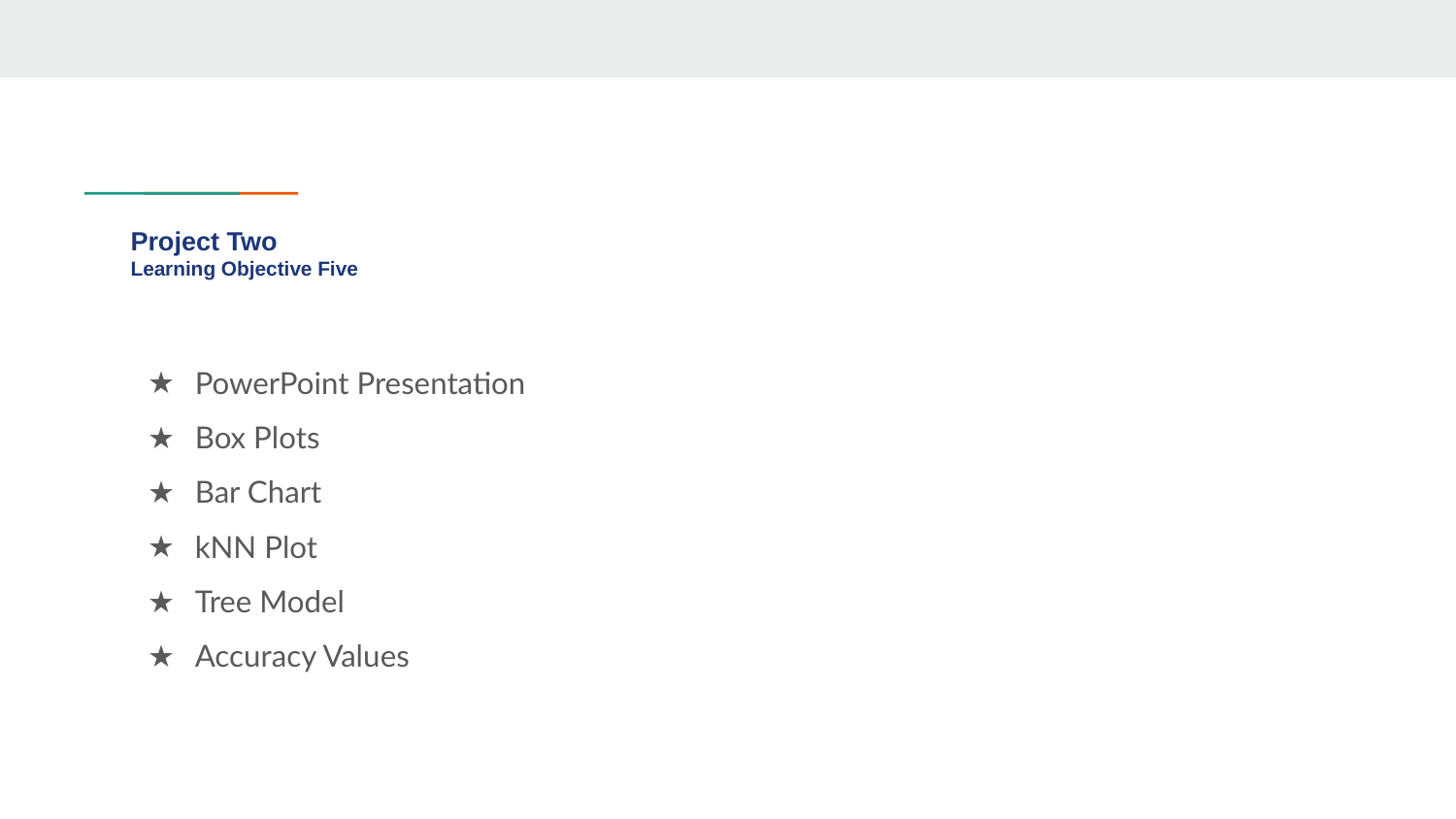

# Project Two
Learning Objective Five
PowerPoint Presentation
Box Plots
Bar Chart
kNN Plot
Tree Model
Accuracy Values